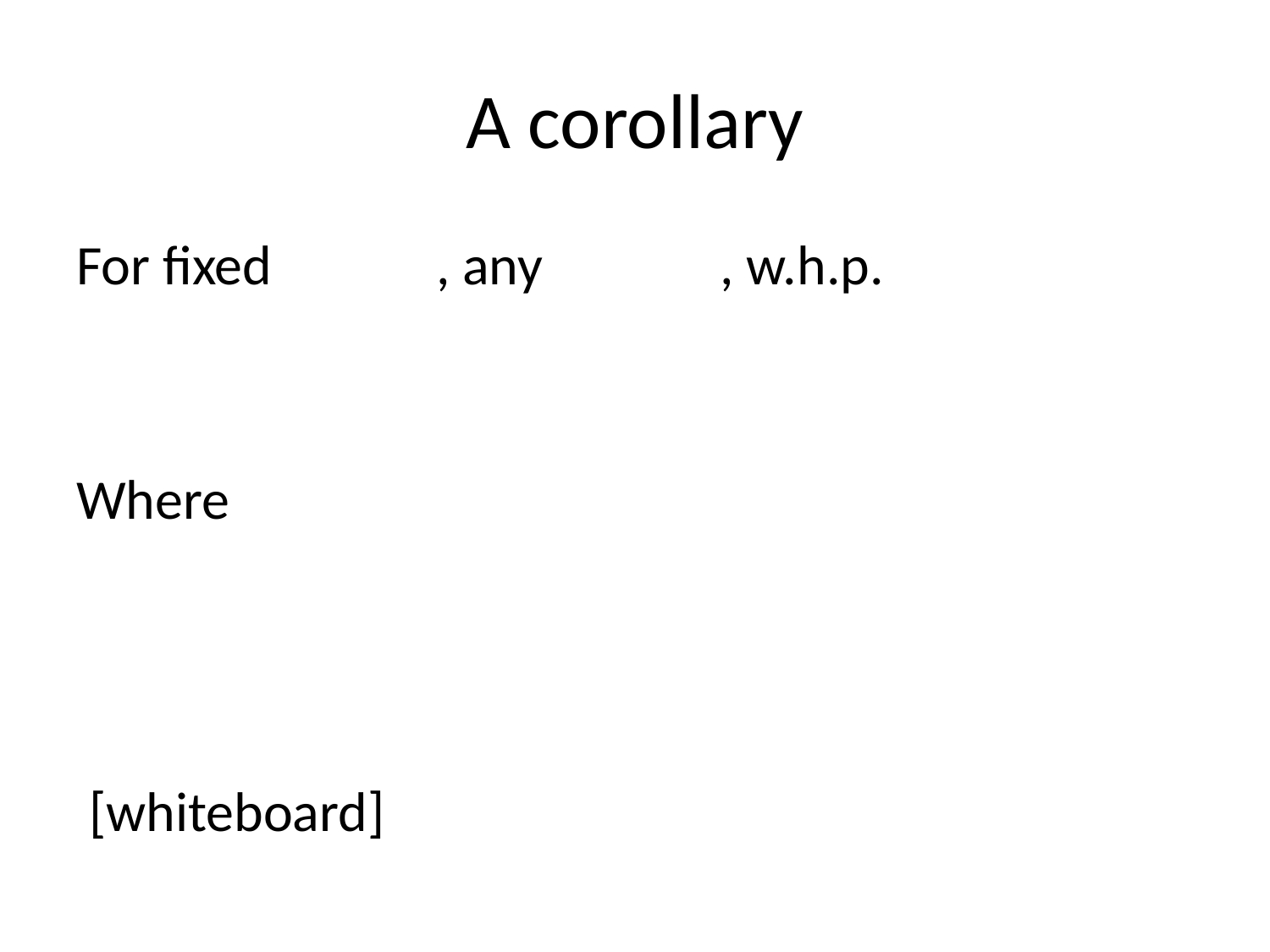

# A corollary
For fixed             , any              , w.h.p.

Where

 [whiteboard]